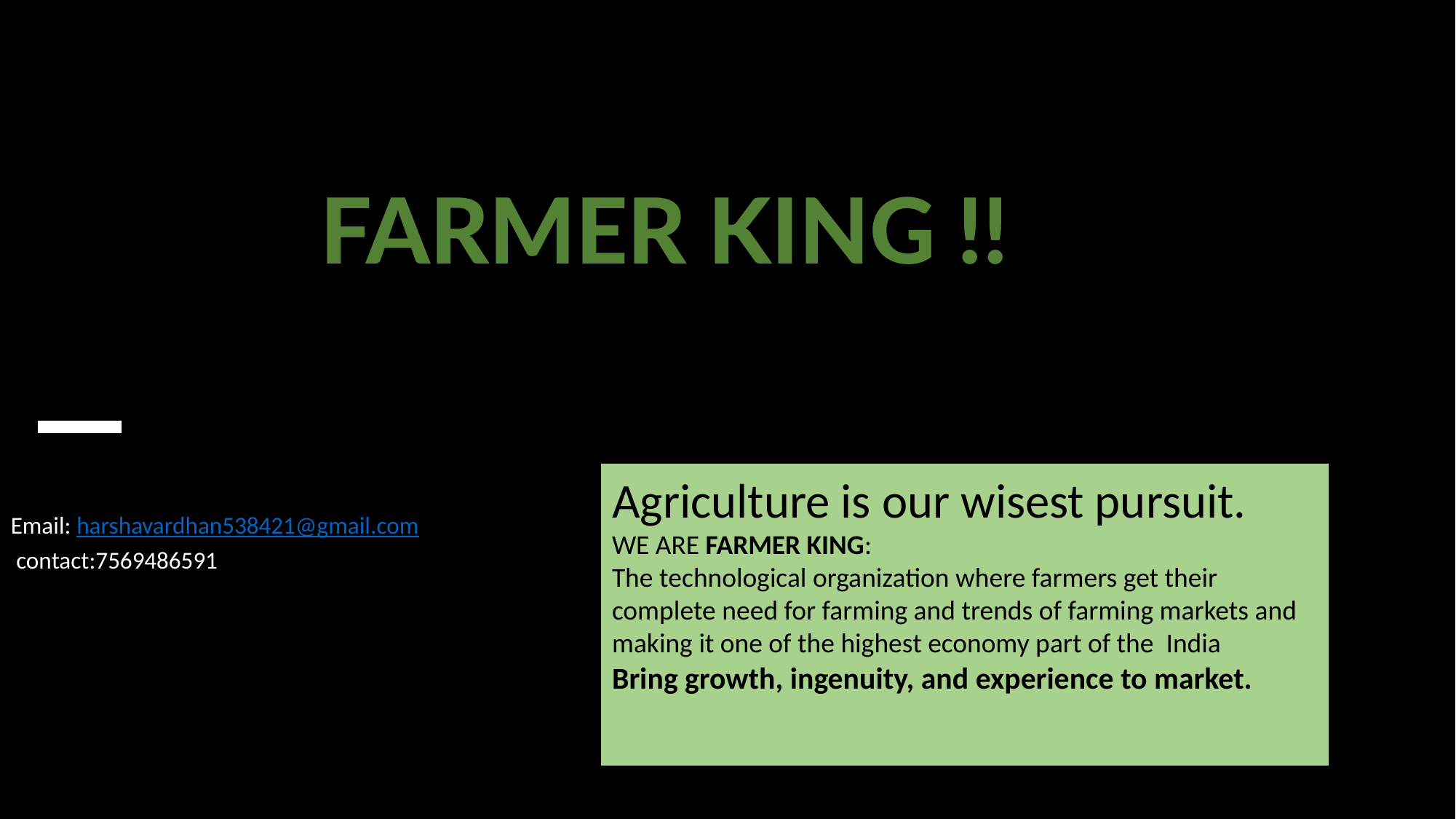

FARMER KING !!

Email: harshavardhan538421@gmail.com
 contact:7569486591
Agriculture is our wisest pursuit.
WE ARE FARMER KING:
The technological organization where farmers get their complete need for farming and trends of farming markets and making it one of the highest economy part of the  India
Bring growth, ingenuity, and experience to market.